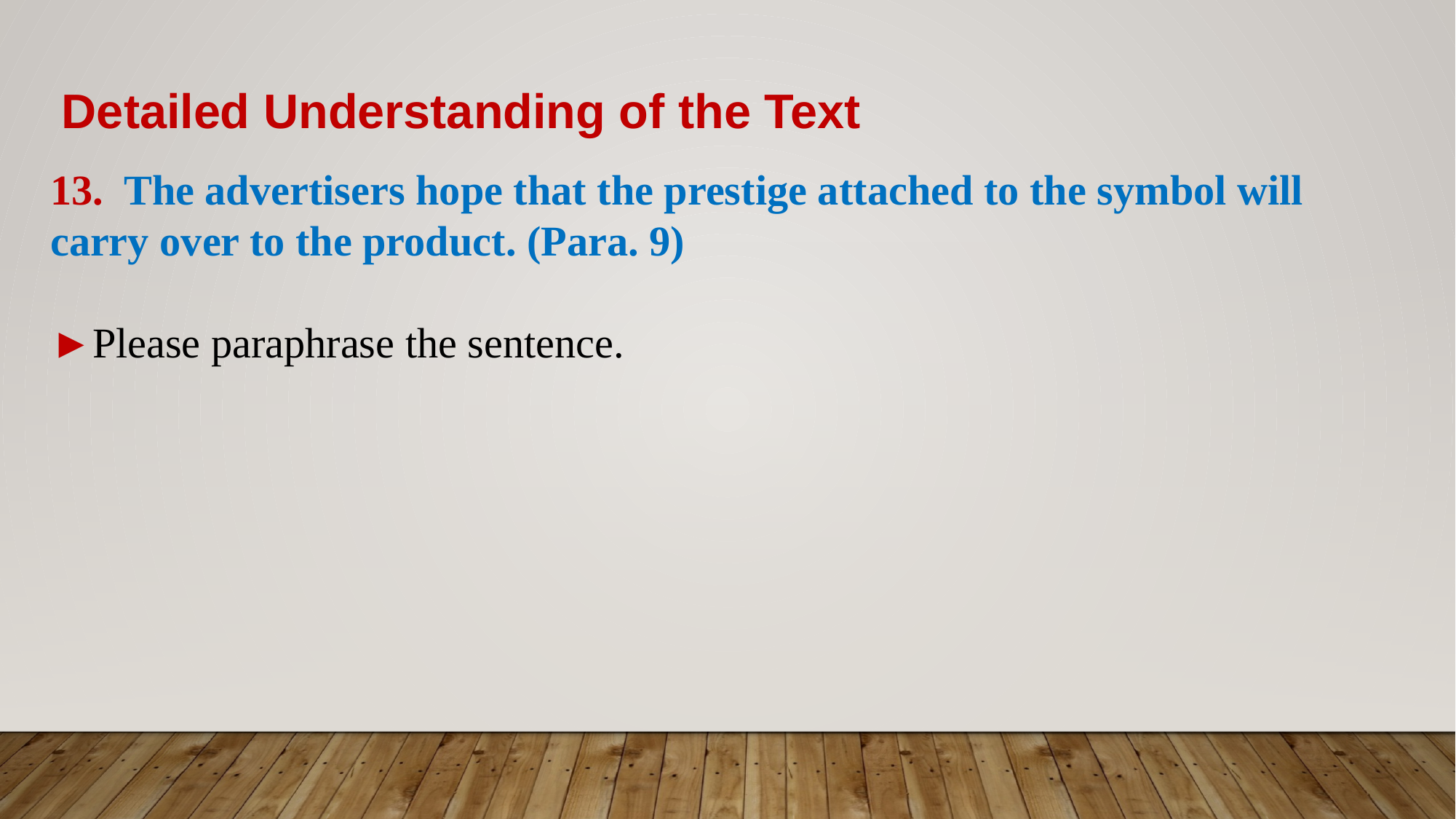

Detailed Understanding of the Text
13.  The advertisers hope that the prestige attached to the symbol will carry over to the product. (Para. 9)

►Please paraphrase the sentence.